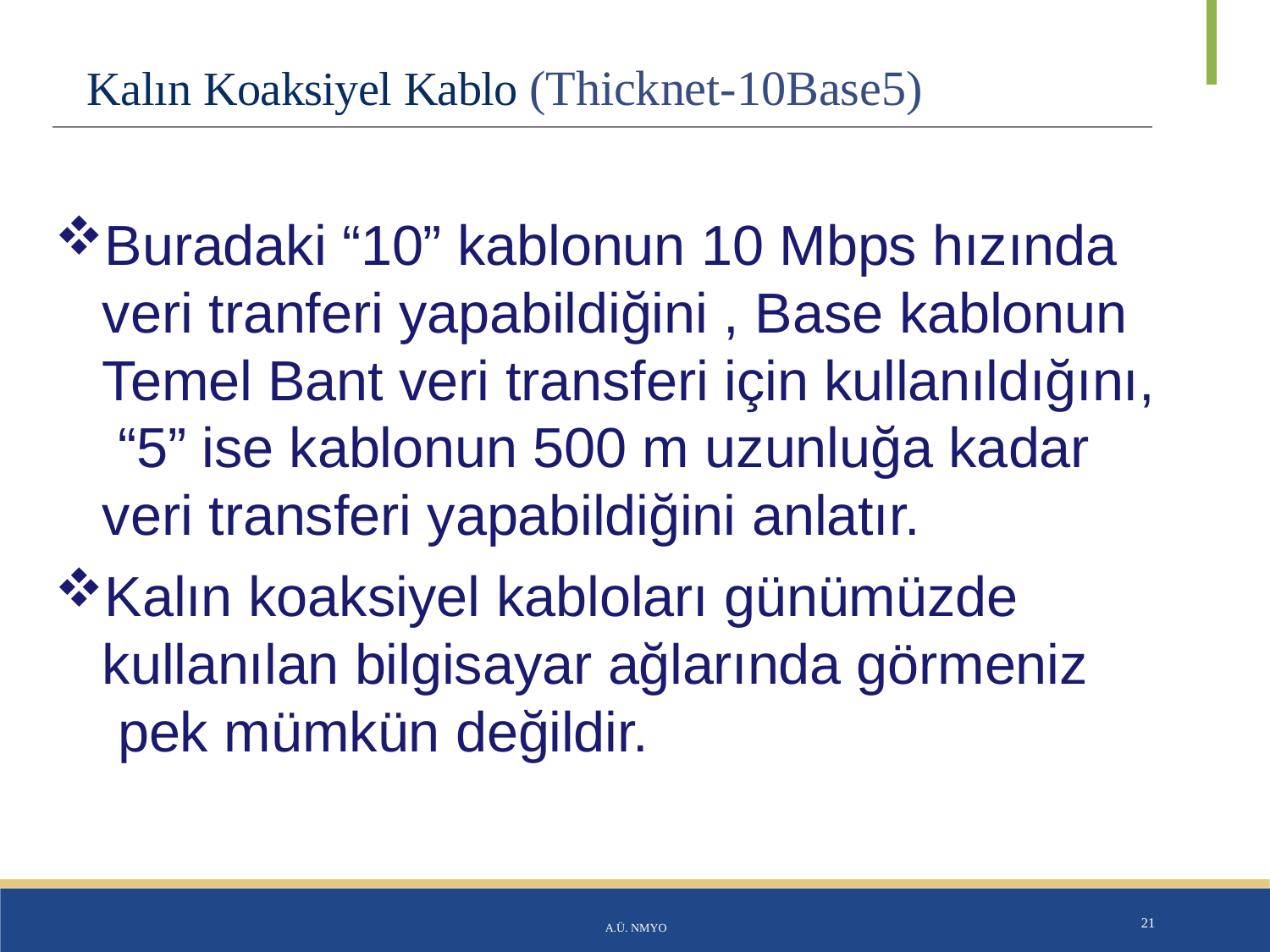

Kalın Koaksiyel Kablo (Thicknet-10Base5)
Buradaki “10” kablonun 10 Mbps hızında  veri tranferi yapabildiğini , Base kablonun  Temel Bant veri transferi için kullanıldığını,  “5” ise kablonun 500 m uzunluğa kadar  veri transferi yapabildiğini anlatır.
Kalın koaksiyel kabloları günümüzde  kullanılan bilgisayar ağlarında görmeniz  pek mümkün değildir.
A.Ü. NMYO
21